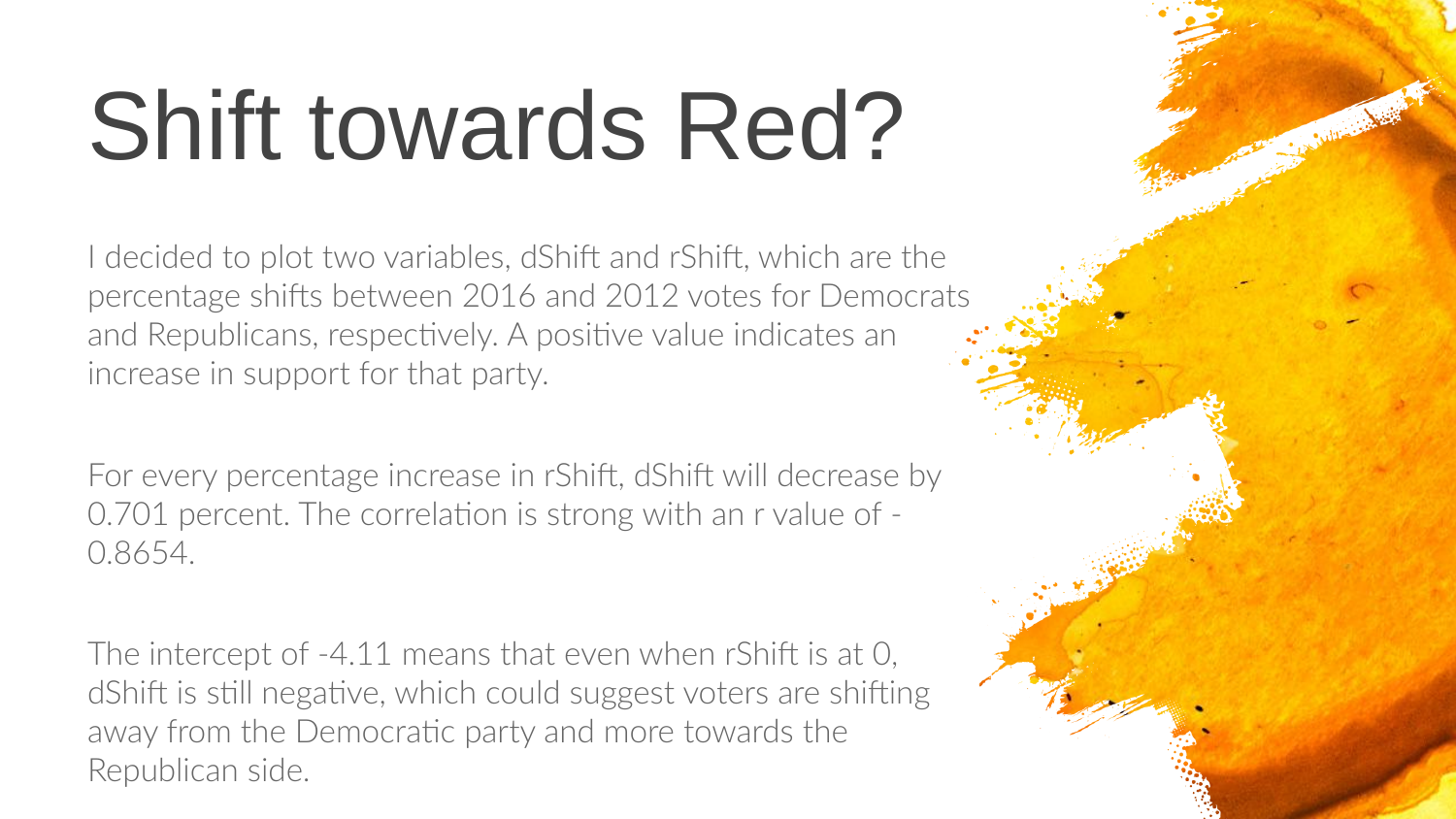

# Shift towards Red?
I decided to plot two variables, dShift and rShift, which are the percentage shifts between 2016 and 2012 votes for Democrats and Republicans, respectively. A positive value indicates an increase in support for that party.

For every percentage increase in rShift, dShift will decrease by 0.701 percent. The correlation is strong with an r value of -0.8654.

The intercept of -4.11 means that even when rShift is at 0, dShift is still negative, which could suggest voters are shifting away from the Democratic party and more towards the Republican side.